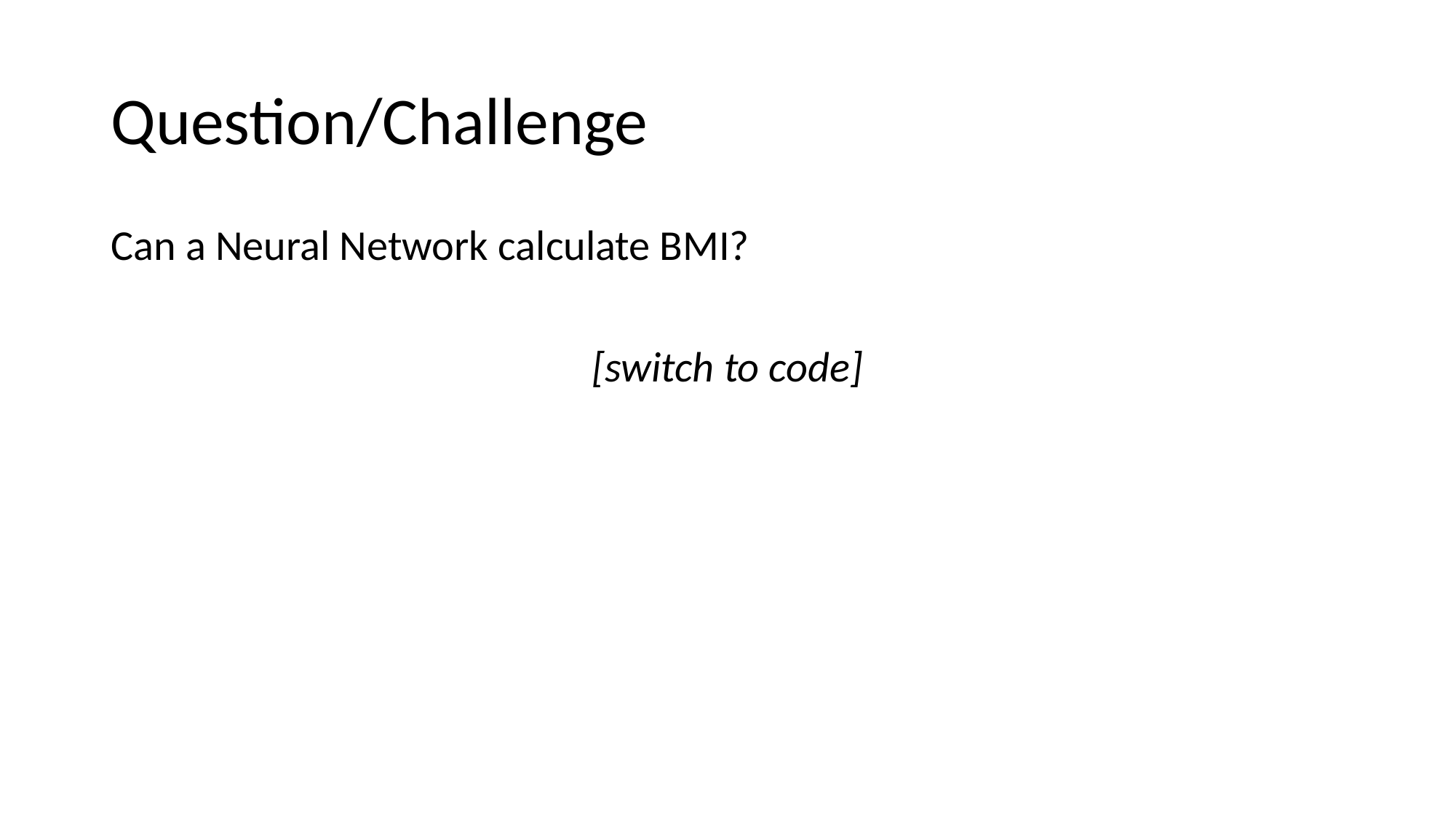

# Question/Challenge
Can a Neural Network calculate BMI?

[switch to code]